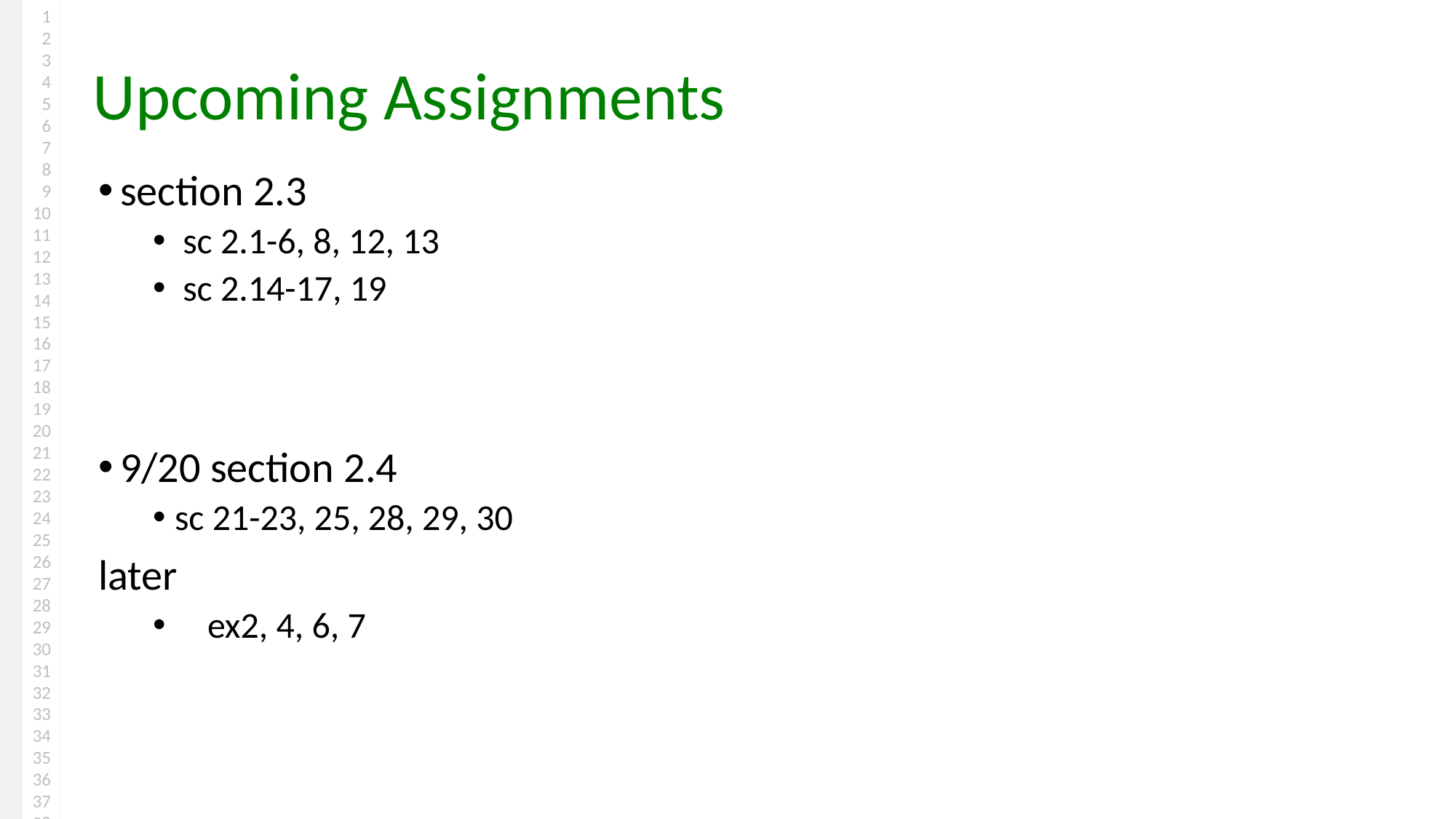

# Upcoming Assignments
section 2.3
 sc 2.1-6, 8, 12, 13
 sc 2.14-17, 19

9/20 section 2.4
sc 21-23, 25, 28, 29, 30
later
ex2, 4, 6, 7